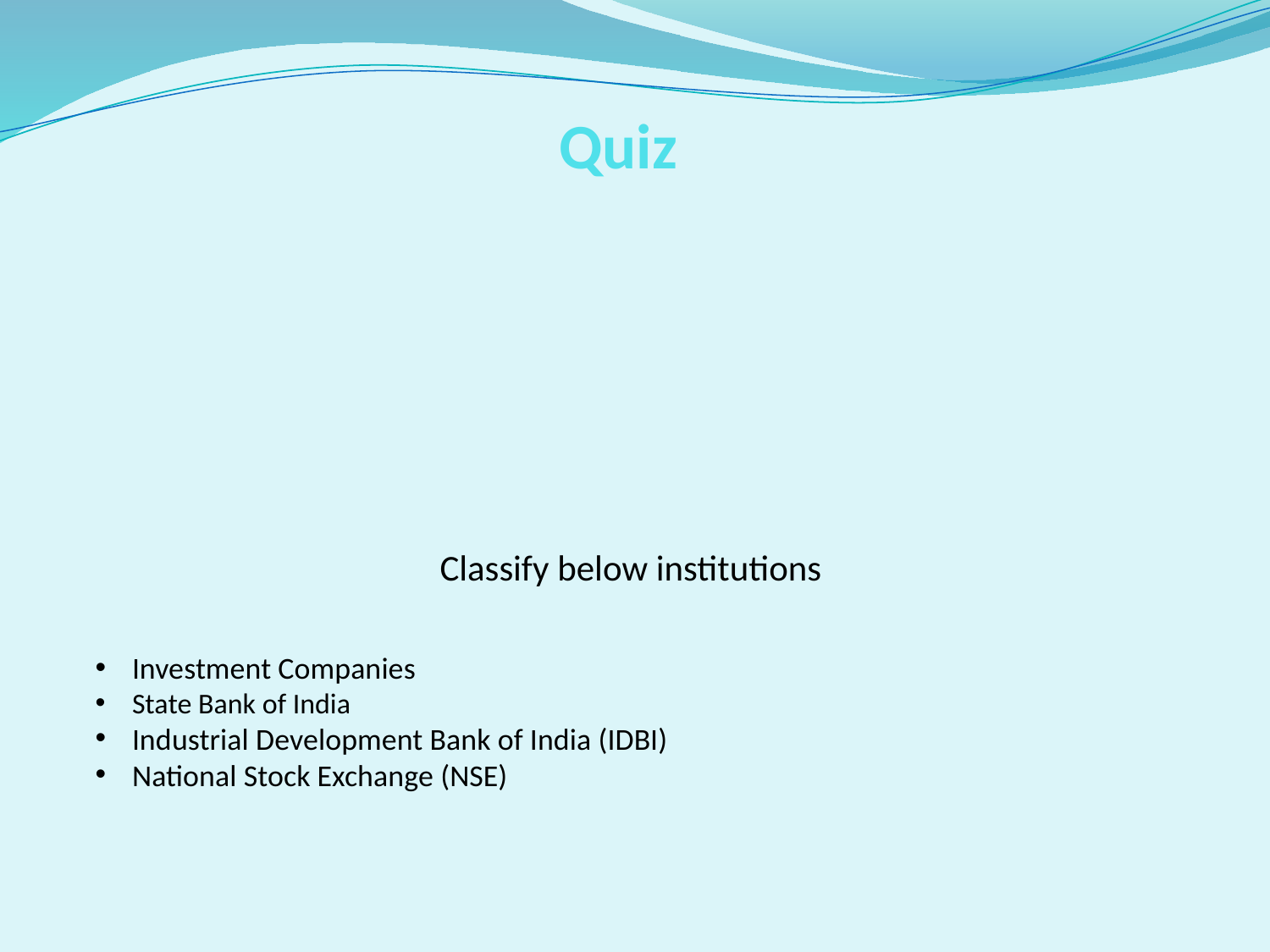

# Quiz

Classify below institutions

Investment Companies
State Bank of India
Industrial Development Bank of India (IDBI)
National Stock Exchange (NSE)